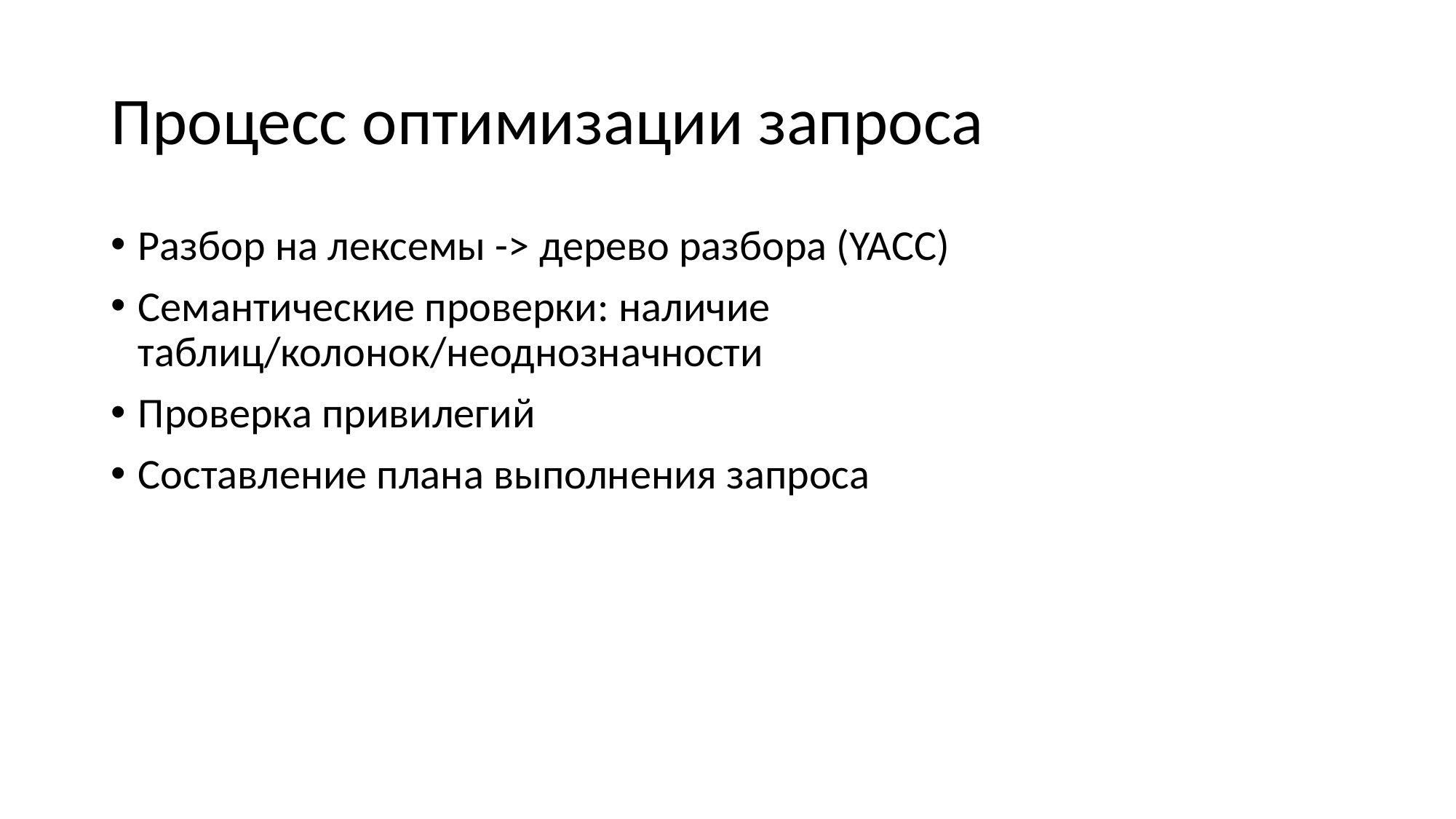

# Процесс оптимизации запроса
Разбор на лексемы -> дерево разбора (YACC)
Семантические проверки: наличие таблиц/колонок/неоднозначности
Проверка привилегий
Составление плана выполнения запроса